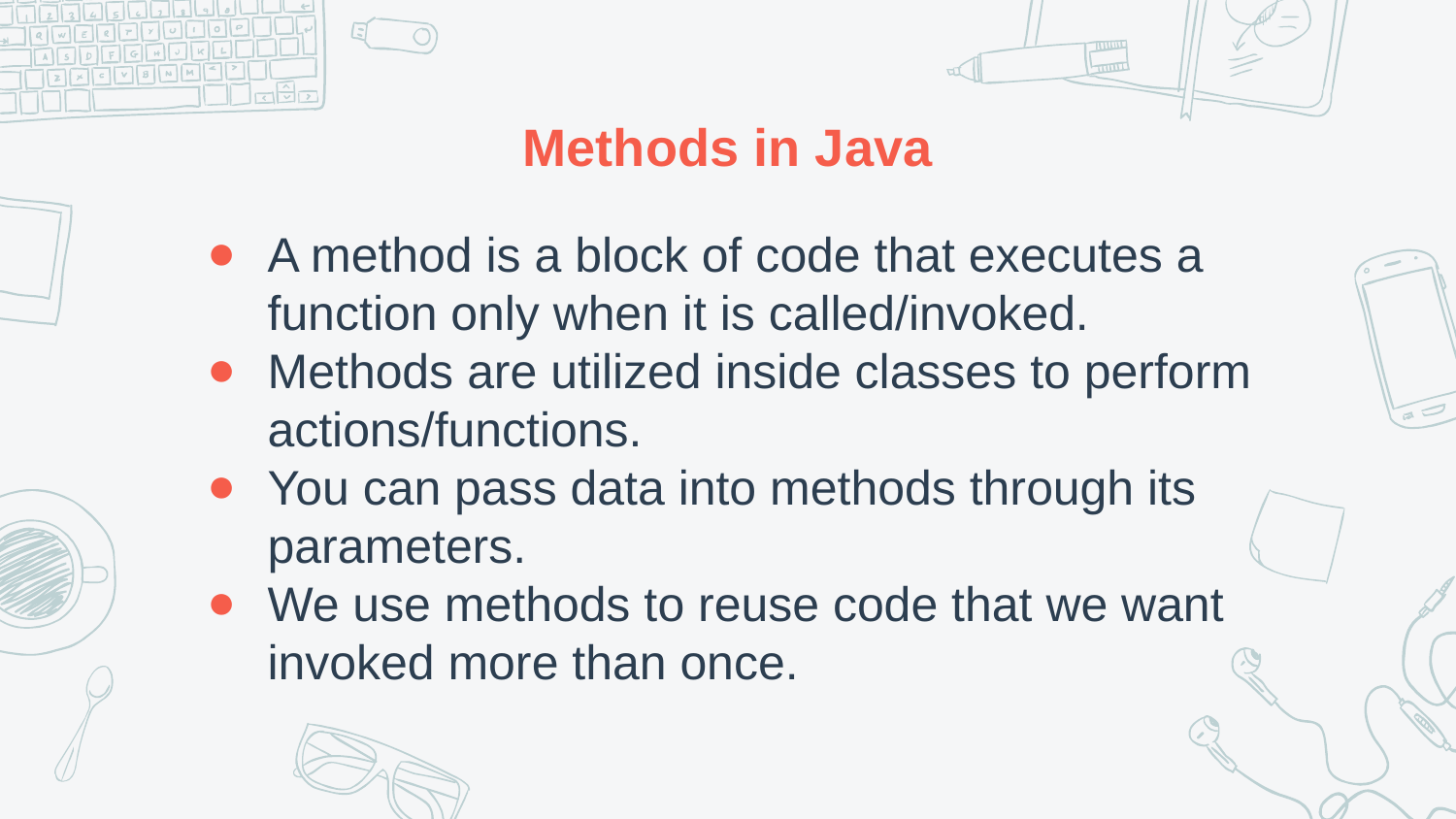

# Methods in Java
A method is a block of code that executes a function only when it is called/invoked.
Methods are utilized inside classes to perform actions/functions.
You can pass data into methods through its parameters.
We use methods to reuse code that we want invoked more than once.